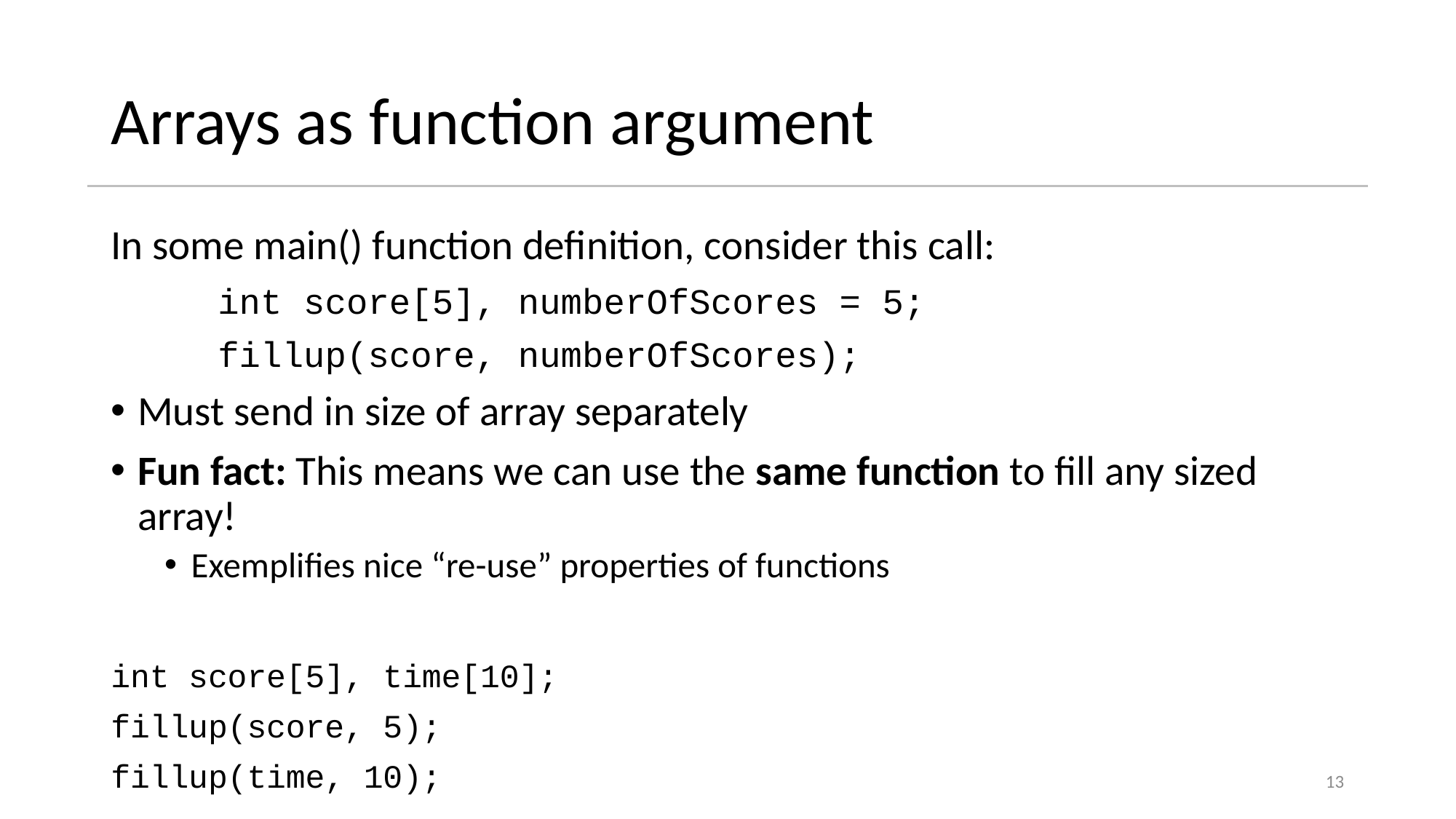

# Arrays as function argument
In some main() function definition, consider this call:
	int score[5], numberOfScores = 5;
	fillup(score, numberOfScores);
Must send in size of array separately
Fun fact: This means we can use the same function to fill any sized array!
Exemplifies nice “re-use” properties of functions

int score[5], time[10];
fillup(score, 5);
fillup(time, 10);

13